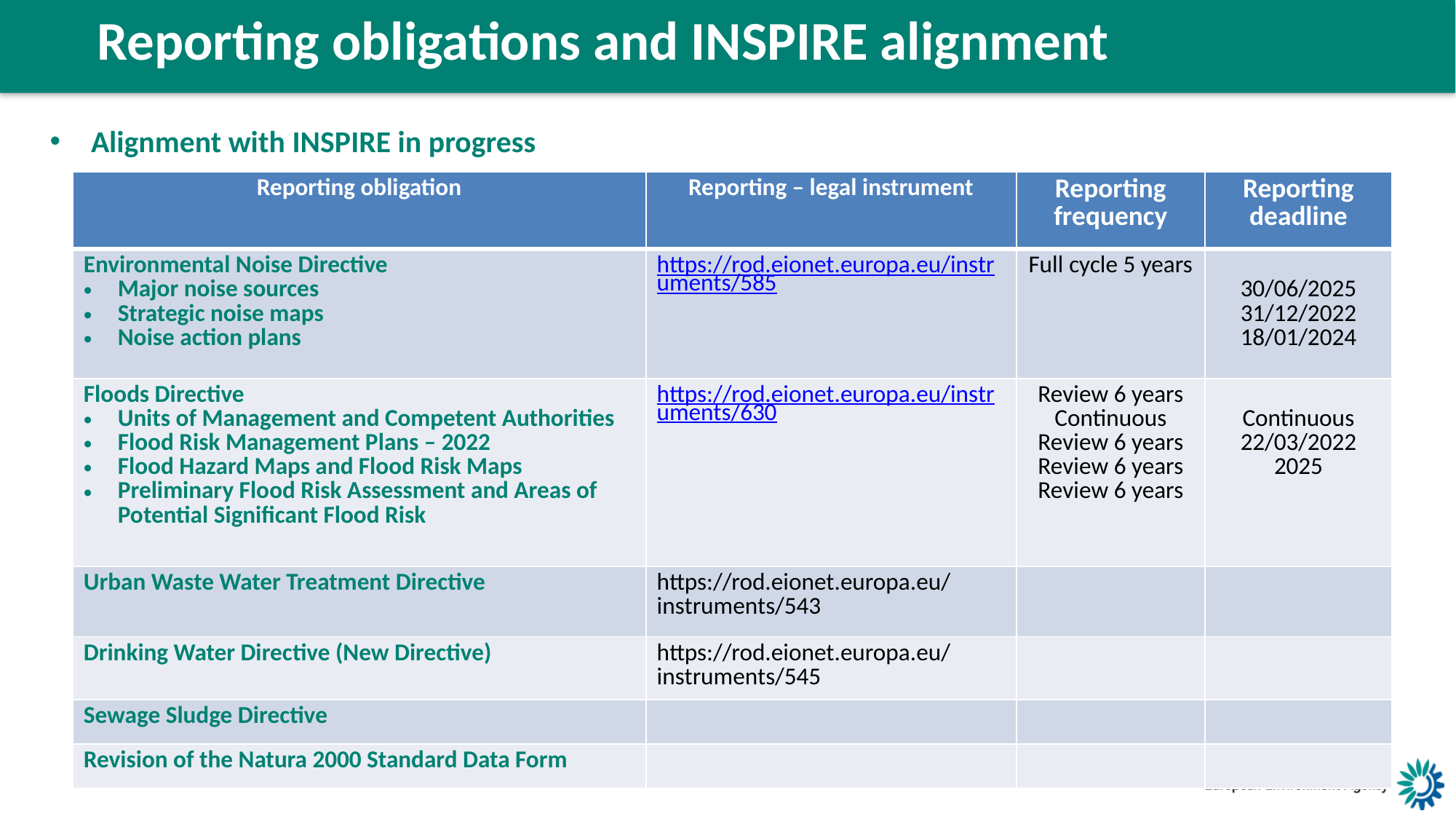

Reporting obligations and INSPIRE alignment
Alignment with INSPIRE in progress
| Reporting obligation | Reporting – legal instrument | Reporting frequency | Reporting deadline |
| --- | --- | --- | --- |
| Environmental Noise Directive Major noise sources Strategic noise maps Noise action plans | https://rod.eionet.europa.eu/instruments/585 | Full cycle 5 years | 30/06/2025 31/12/2022 18/01/2024 |
| Floods Directive Units of Management and Competent Authorities Flood Risk Management Plans – 2022 Flood Hazard Maps and Flood Risk Maps Preliminary Flood Risk Assessment and Areas of Potential Significant Flood Risk | https://rod.eionet.europa.eu/instruments/630 | Review 6 years Continuous Review 6 years Review 6 years Review 6 years | Continuous 22/03/2022 2025 |
| Urban Waste Water Treatment Directive | https://rod.eionet.europa.eu/instruments/543 |  |  |
| Drinking Water Directive (New Directive) | https://rod.eionet.europa.eu/instruments/545 |  |  |
| Sewage Sludge Directive |  |  |  |
| Revision of the Natura 2000 Standard Data Form |  |  |  |